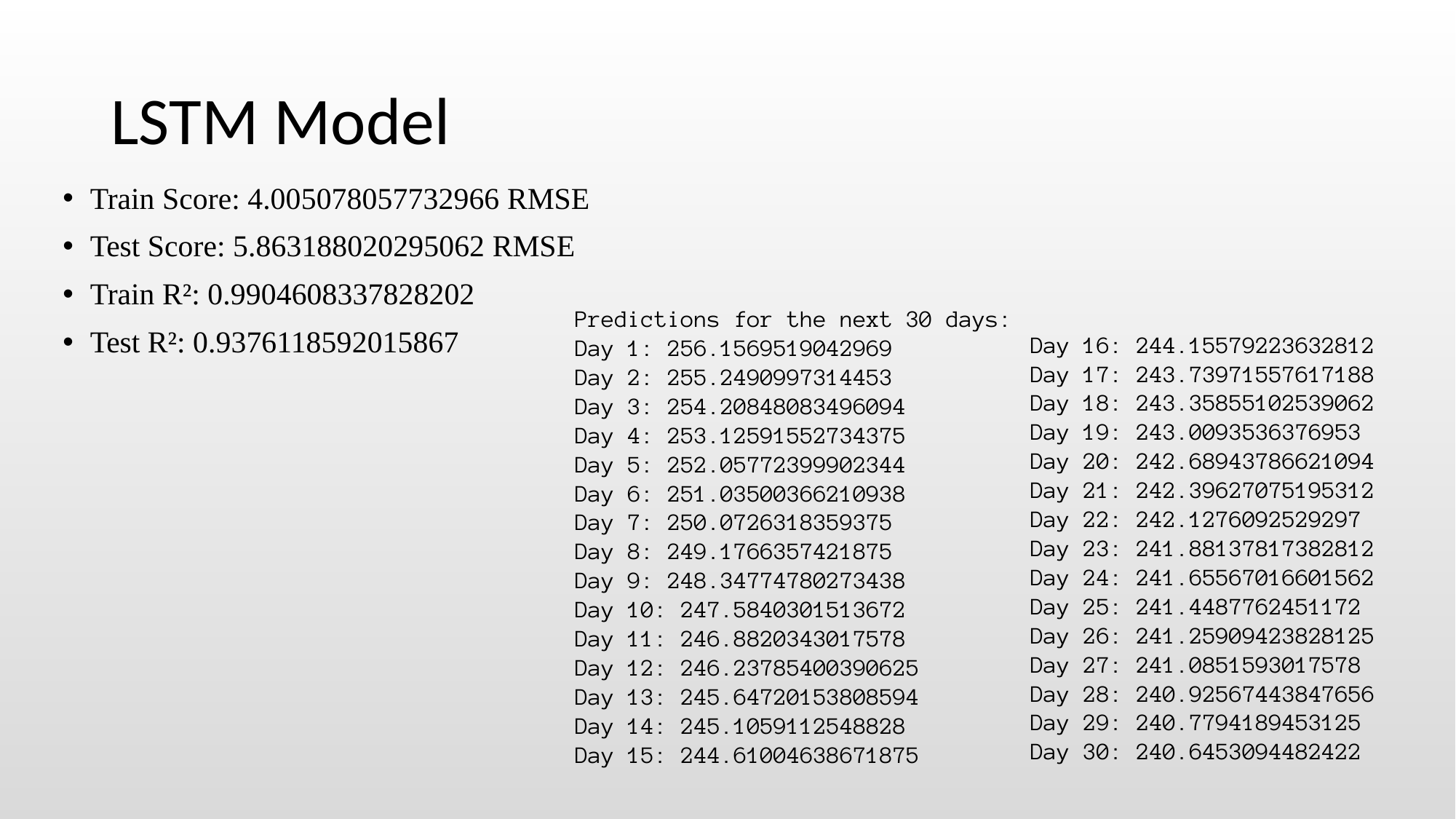

# LSTM Model
Train Score: 4.005078057732966 RMSE
Test Score: 5.863188020295062 RMSE
Train R²: 0.9904608337828202
Test R²: 0.9376118592015867

Predictions for the next 30 days:
Day 1: 256.1569519042969
Day 2: 255.2490997314453
Day 3: 254.20848083496094
Day 4: 253.12591552734375
Day 5: 252.05772399902344
Day 6: 251.03500366210938
Day 7: 250.0726318359375
Day 8: 249.1766357421875
Day 9: 248.34774780273438
Day 10: 247.5840301513672
Day 11: 246.8820343017578
Day 12: 246.23785400390625
Day 13: 245.64720153808594
Day 14: 245.1059112548828
Day 15: 244.61004638671875
Day 16: 244.15579223632812
Day 17: 243.73971557617188
Day 18: 243.35855102539062
Day 19: 243.0093536376953
Day 20: 242.68943786621094
Day 21: 242.39627075195312
Day 22: 242.1276092529297
Day 23: 241.88137817382812
Day 24: 241.65567016601562
Day 25: 241.4487762451172
Day 26: 241.25909423828125
Day 27: 241.0851593017578
Day 28: 240.92567443847656
Day 29: 240.7794189453125
Day 30: 240.6453094482422